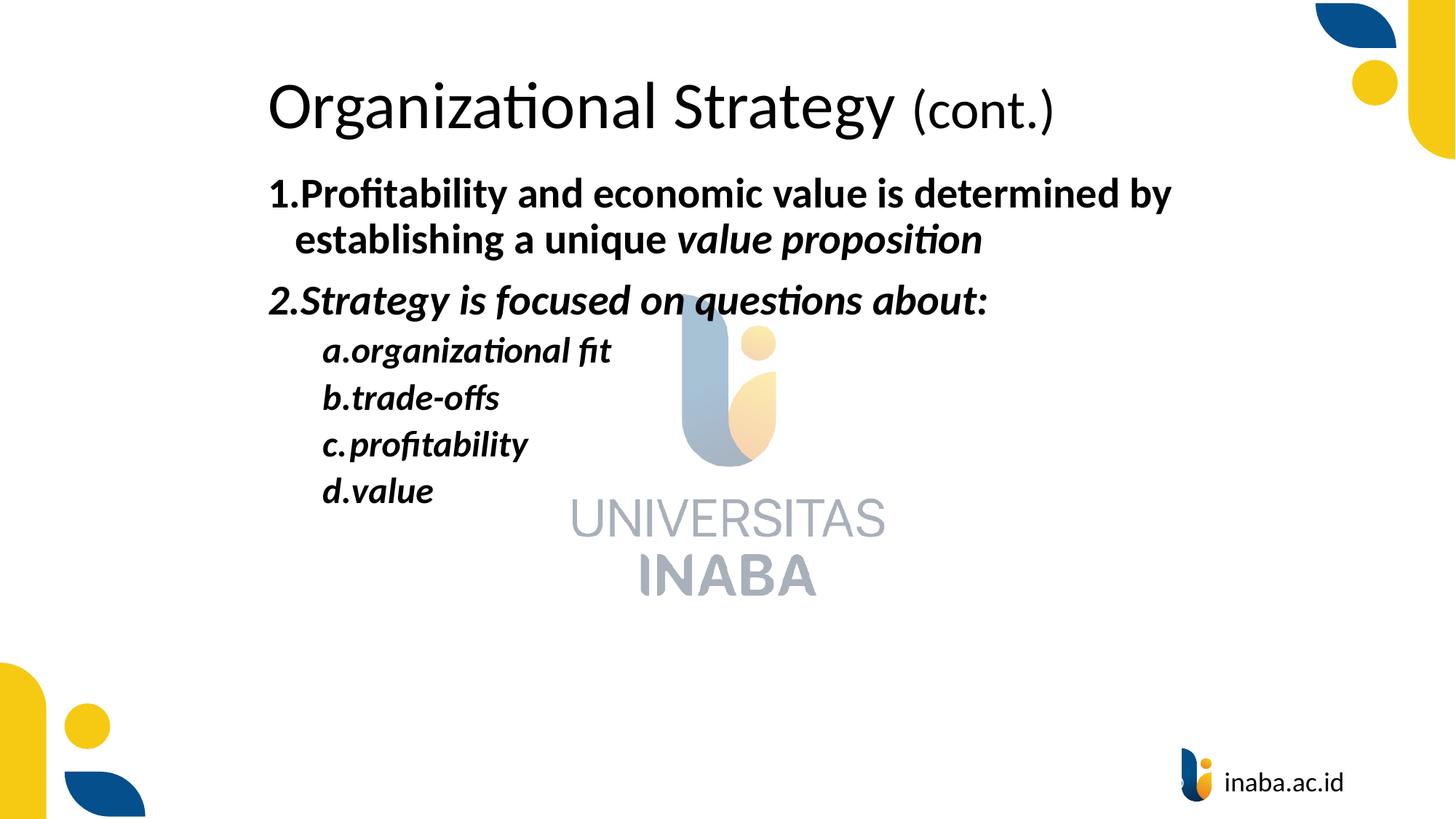

# Organizational Strategy (cont.)
Profitability and economic value is determined by establishing a unique value proposition
Strategy is focused on questions about:
organizational fit
trade-offs
profitability
value
17
© Prentice Hall 2020